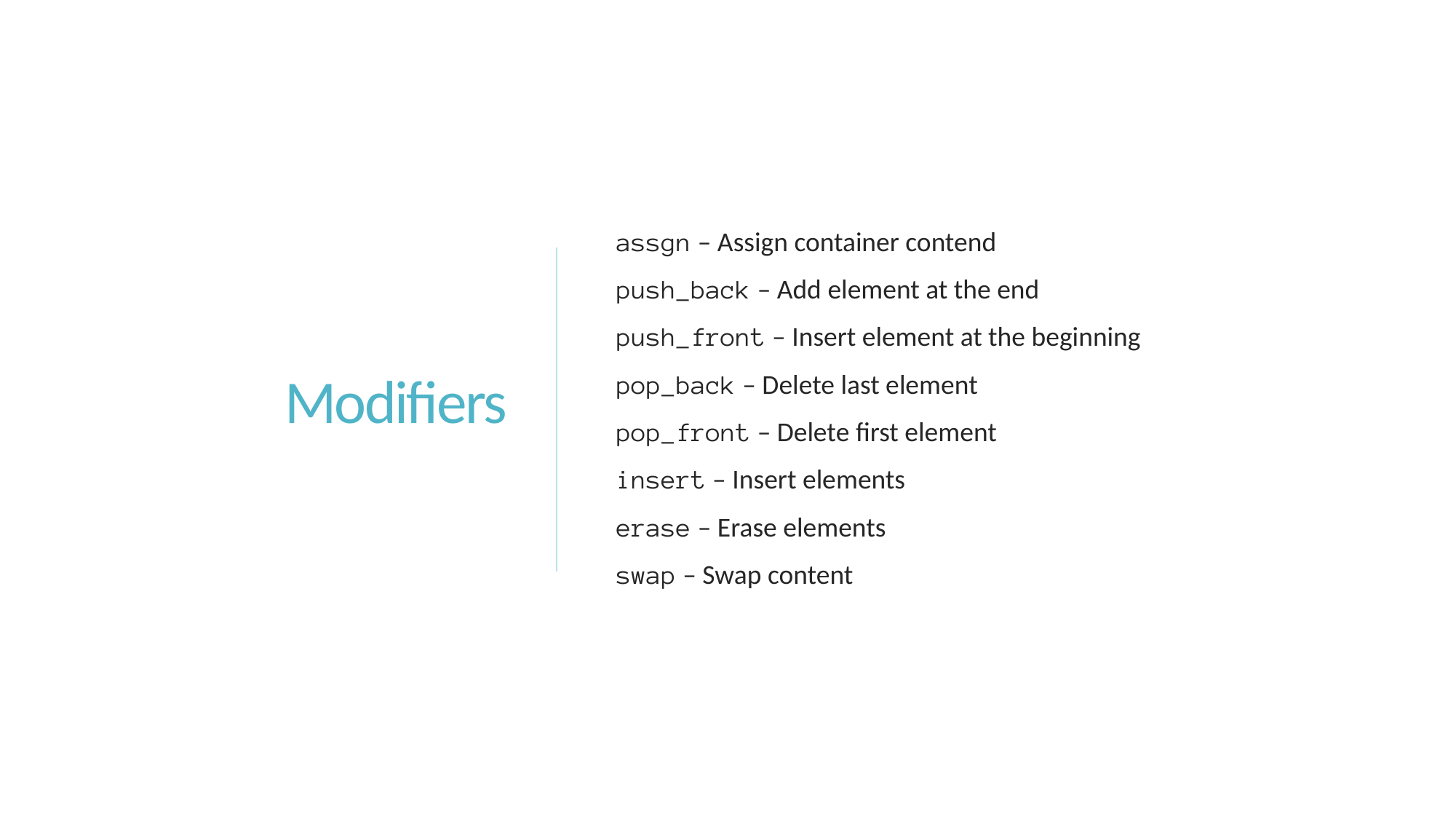

# Modifiers
assgn – Assign container contend
push_back – Add element at the end
push_front – Insert element at the beginning
pop_back – Delete last element
pop_front – Delete first element
insert – Insert elements
erase – Erase elements
swap – Swap content